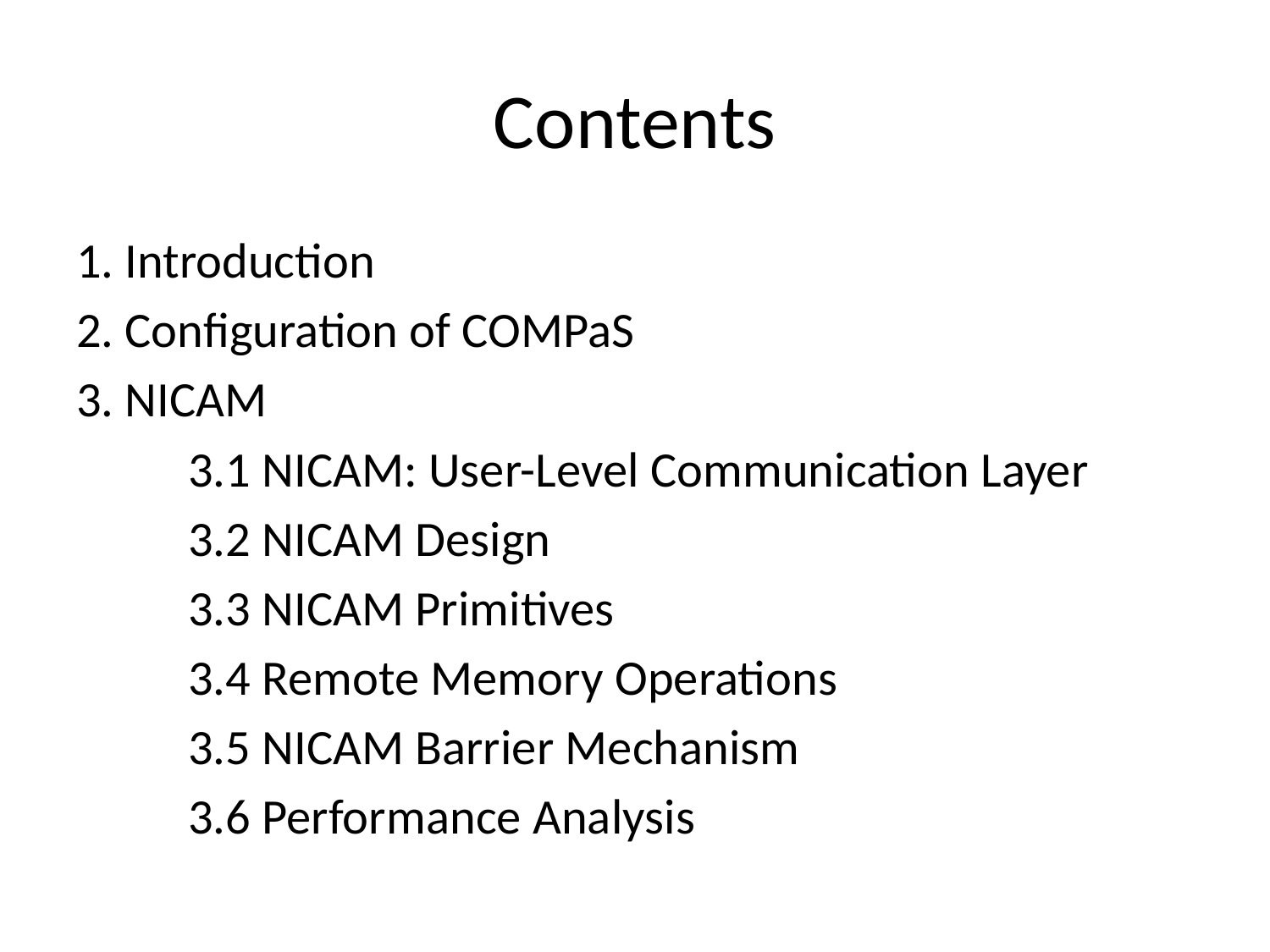

# Contents
1. Introduction
2. Configuration of COMPaS
3. NICAM
	3.1 NICAM: User-Level Communication Layer
	3.2 NICAM Design
	3.3 NICAM Primitives
	3.4 Remote Memory Operations
	3.5 NICAM Barrier Mechanism
	3.6 Performance Analysis